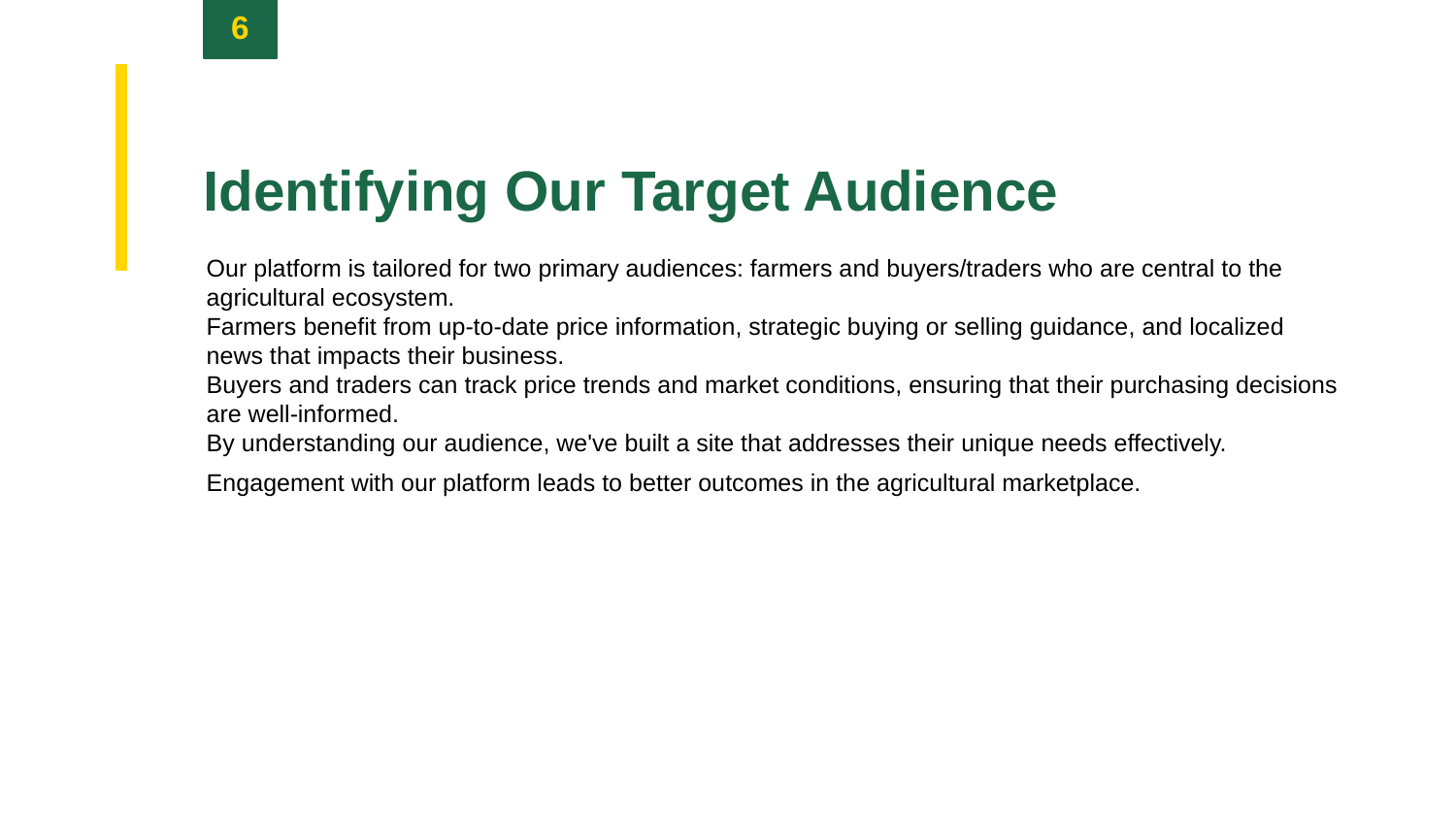

6

Identifying Our Target Audience
Our platform is tailored for two primary audiences: farmers and buyers/traders who are central to the agricultural ecosystem.
Farmers benefit from up-to-date price information, strategic buying or selling guidance, and localized news that impacts their business.
Buyers and traders can track price trends and market conditions, ensuring that their purchasing decisions are well-informed.
By understanding our audience, we've built a site that addresses their unique needs effectively.
Engagement with our platform leads to better outcomes in the agricultural marketplace.